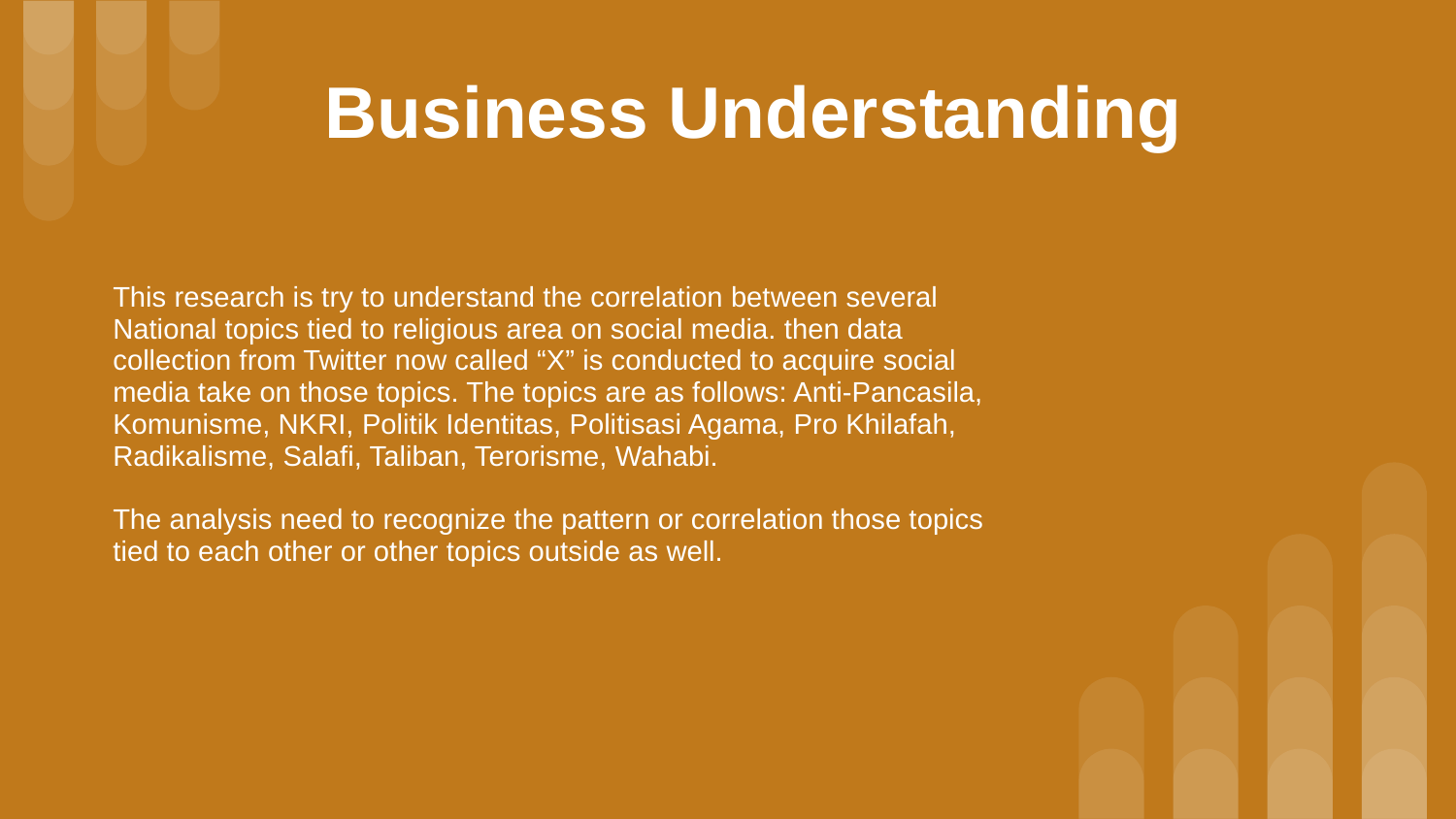

# Business Understanding
This research is try to understand the correlation between several National topics tied to religious area on social media. then data collection from Twitter now called “X” is conducted to acquire social media take on those topics. The topics are as follows: Anti-Pancasila, Komunisme, NKRI, Politik Identitas, Politisasi Agama, Pro Khilafah, Radikalisme, Salafi, Taliban, Terorisme, Wahabi.

The analysis need to recognize the pattern or correlation those topics tied to each other or other topics outside as well.